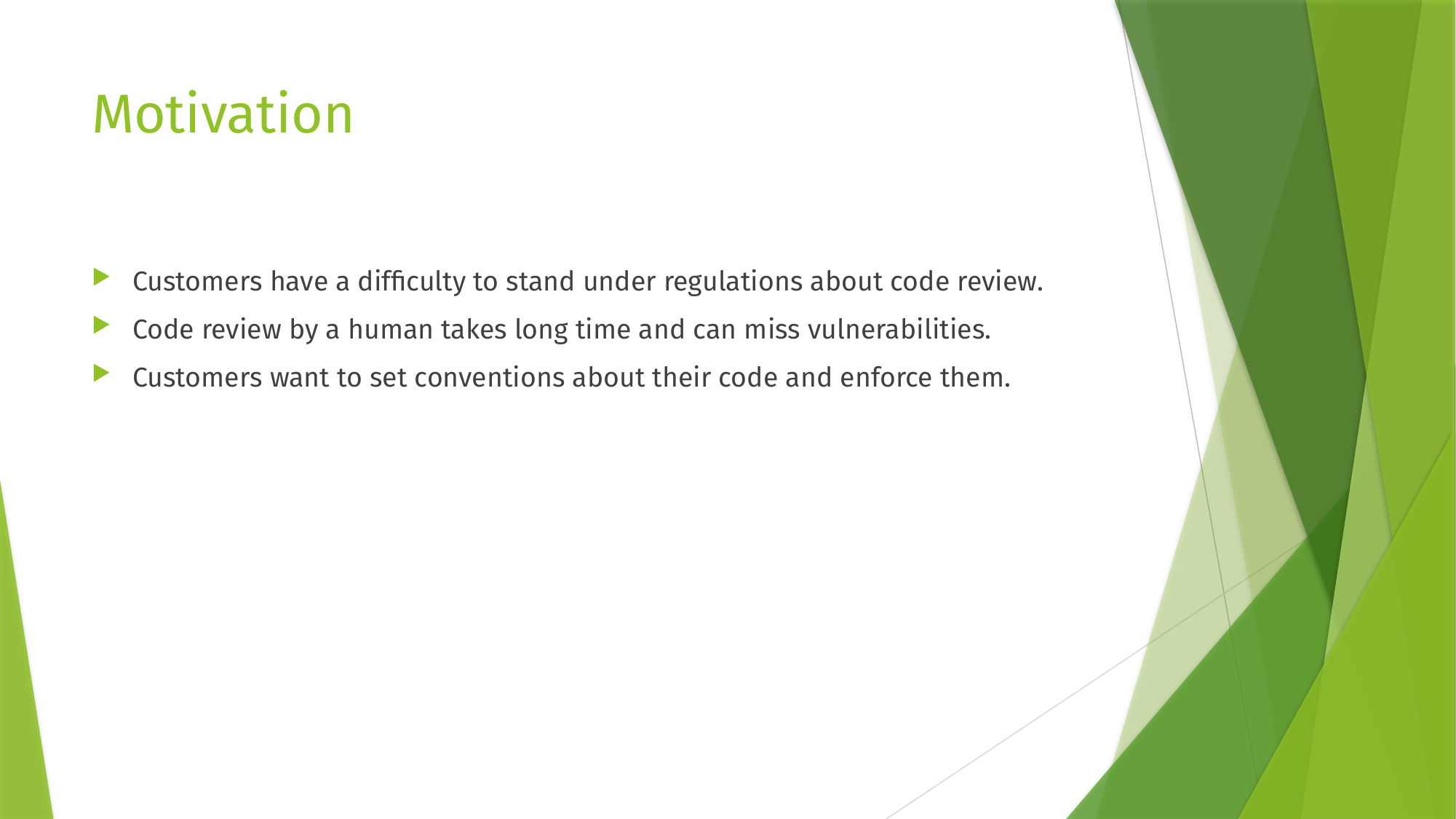

# Motivation
Customers have a difficulty to stand under regulations about code review.
Code review by a human takes long time and can miss vulnerabilities.
Customers want to set conventions about their code and enforce them.